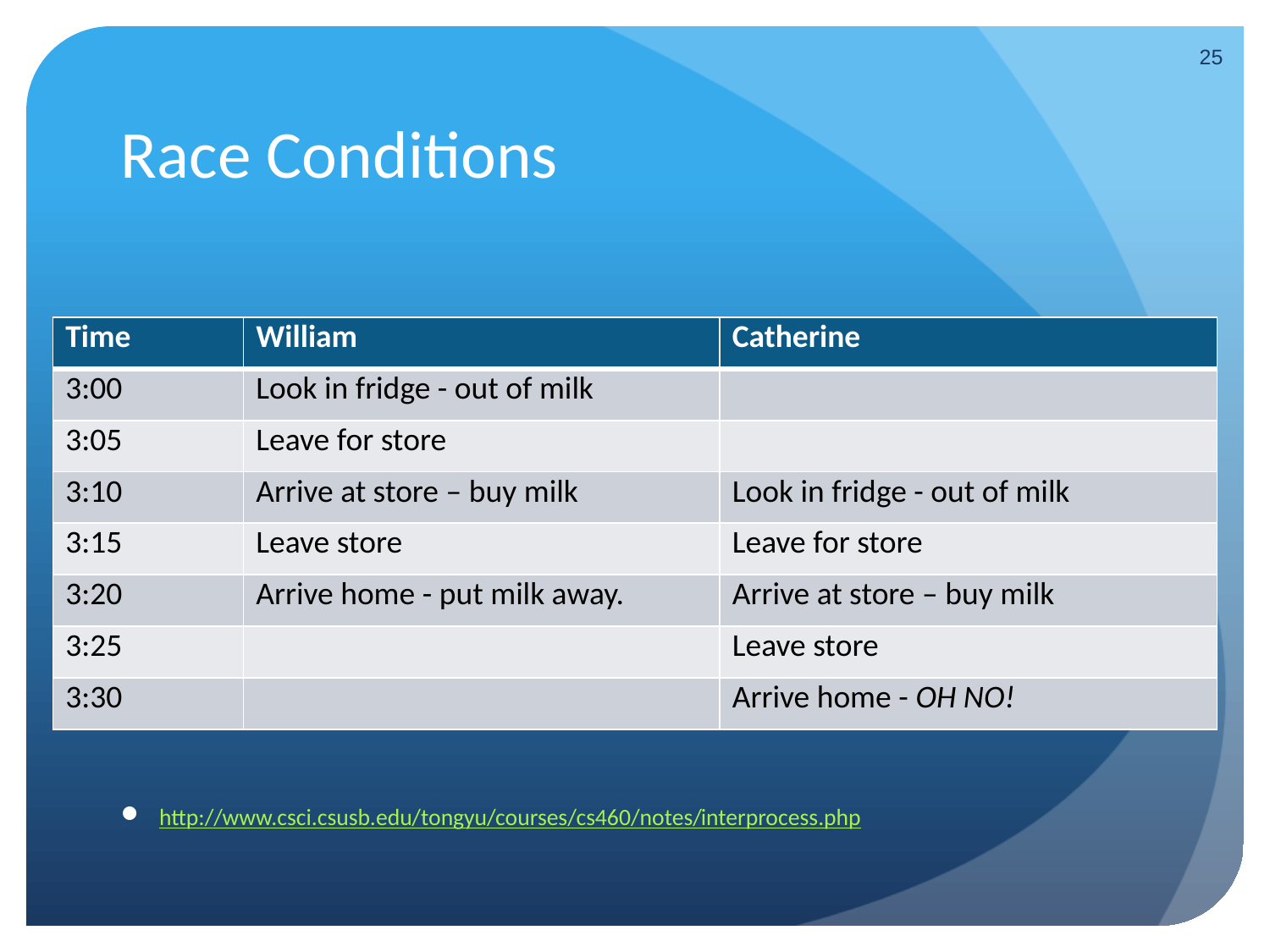

25
# Race Conditions

http://www.csci.csusb.edu/tongyu/courses/cs460/notes/interprocess.php
| Time | William | Catherine |
| --- | --- | --- |
| 3:00 | Look in fridge - out of milk |  |
| 3:05 | Leave for store |  |
| 3:10 | Arrive at store – buy milk | Look in fridge - out of milk |
| 3:15 | Leave store | Leave for store |
| 3:20 | Arrive home - put milk away. | Arrive at store – buy milk |
| 3:25 |  | Leave store |
| 3:30 |  | Arrive home - OH NO! |